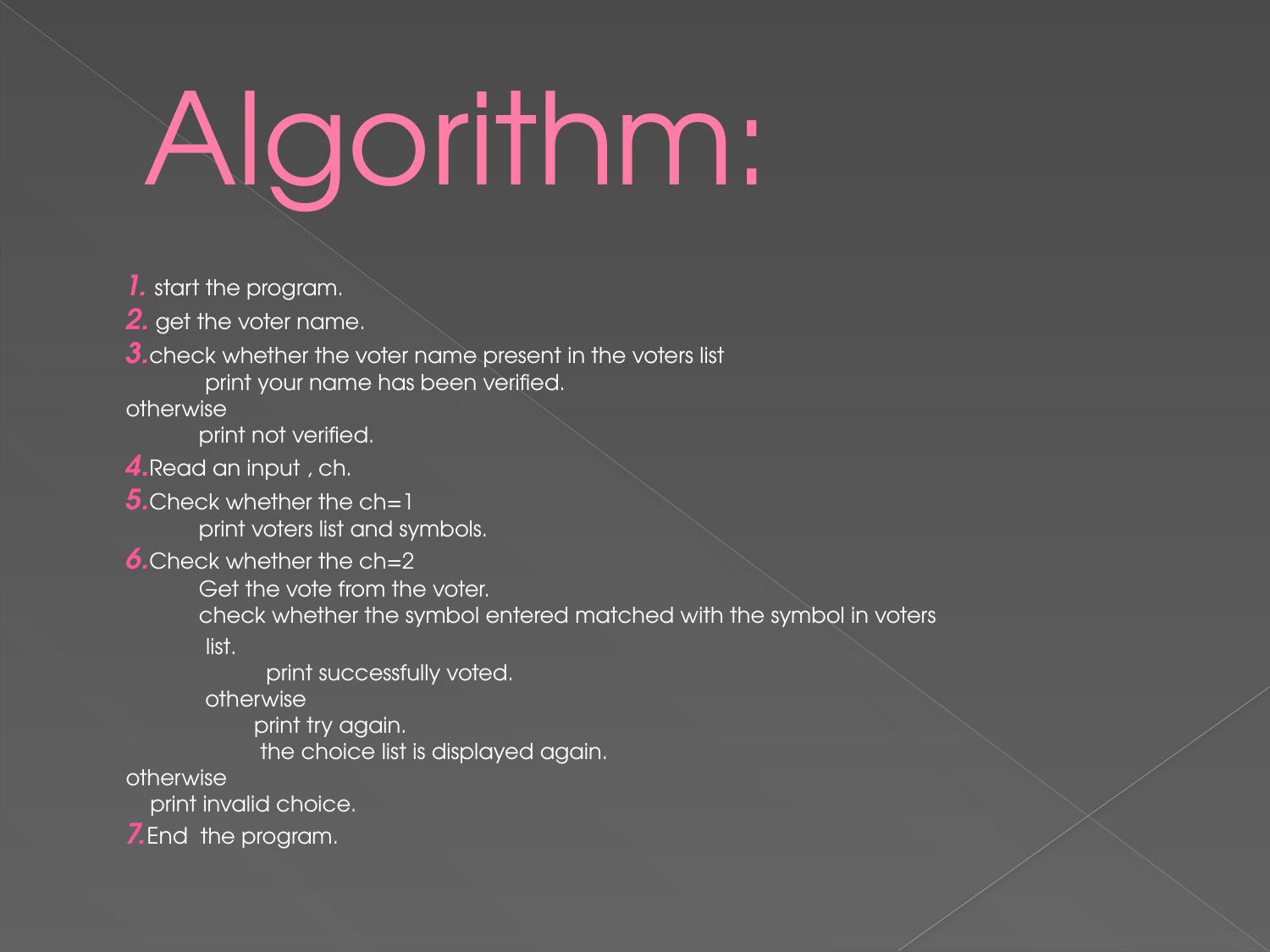

# Algorithm:
              1. start the program.
2. get the voter name.
3.check whether the voter name present in the voters list
             print your name has been verified.
otherwise
            print not verified.
4.Read an input , ch.
5.Check whether the ch=1
            print voters list and symbols.
6.Check whether the ch=2
            Get the vote from the voter.
            check whether the symbol entered matched with the symbol in voters
                    list.
                       print successfully voted.
             otherwise
                     print try again.
                      the choice list is displayed again.
otherwise
    print invalid choice.
7.End  the program.